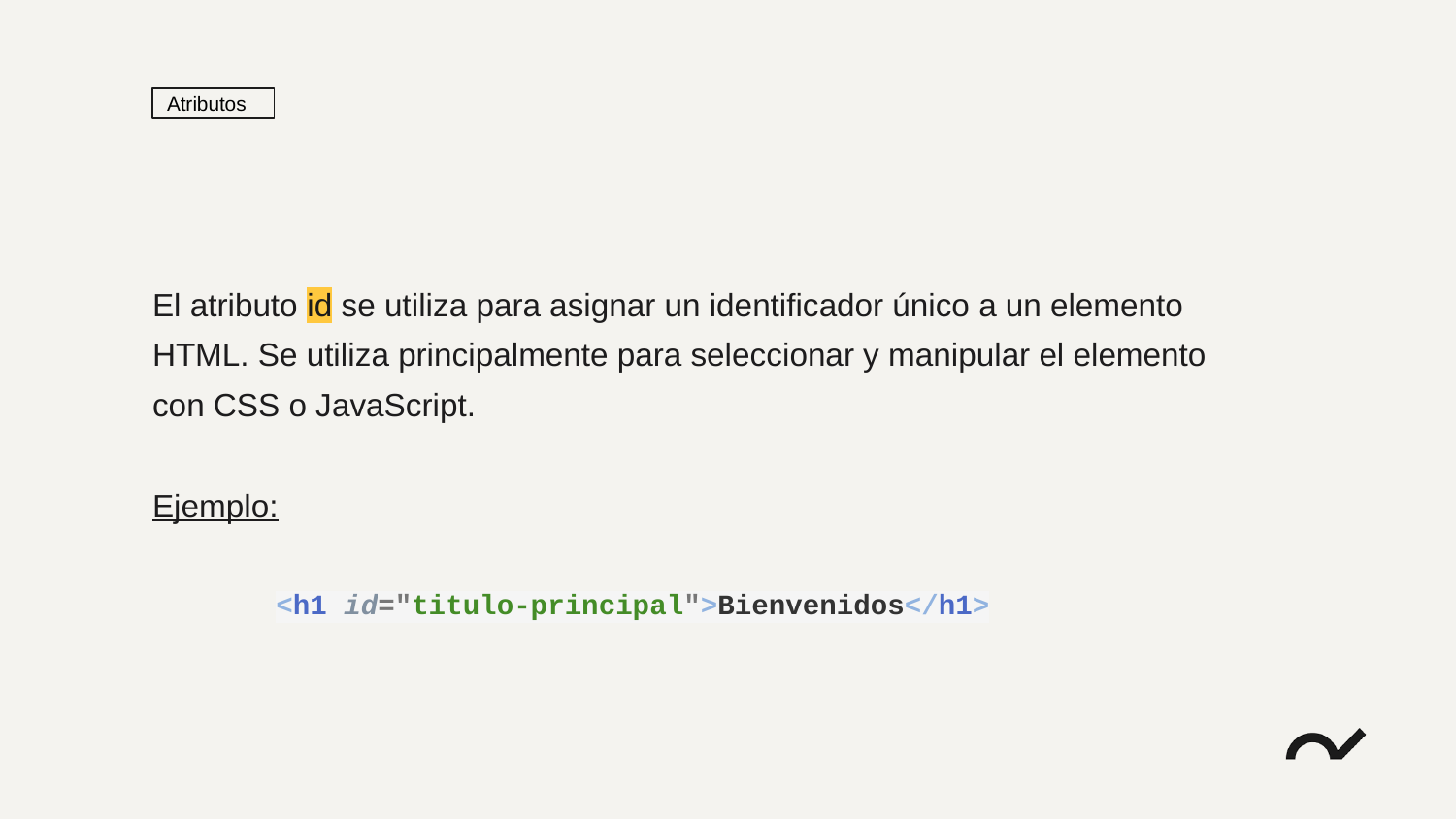

Atributos
El atributo id se utiliza para asignar un identificador único a un elemento HTML. Se utiliza principalmente para seleccionar y manipular el elemento con CSS o JavaScript.

Ejemplo:
<h1 id="titulo-principal">Bienvenidos</h1>